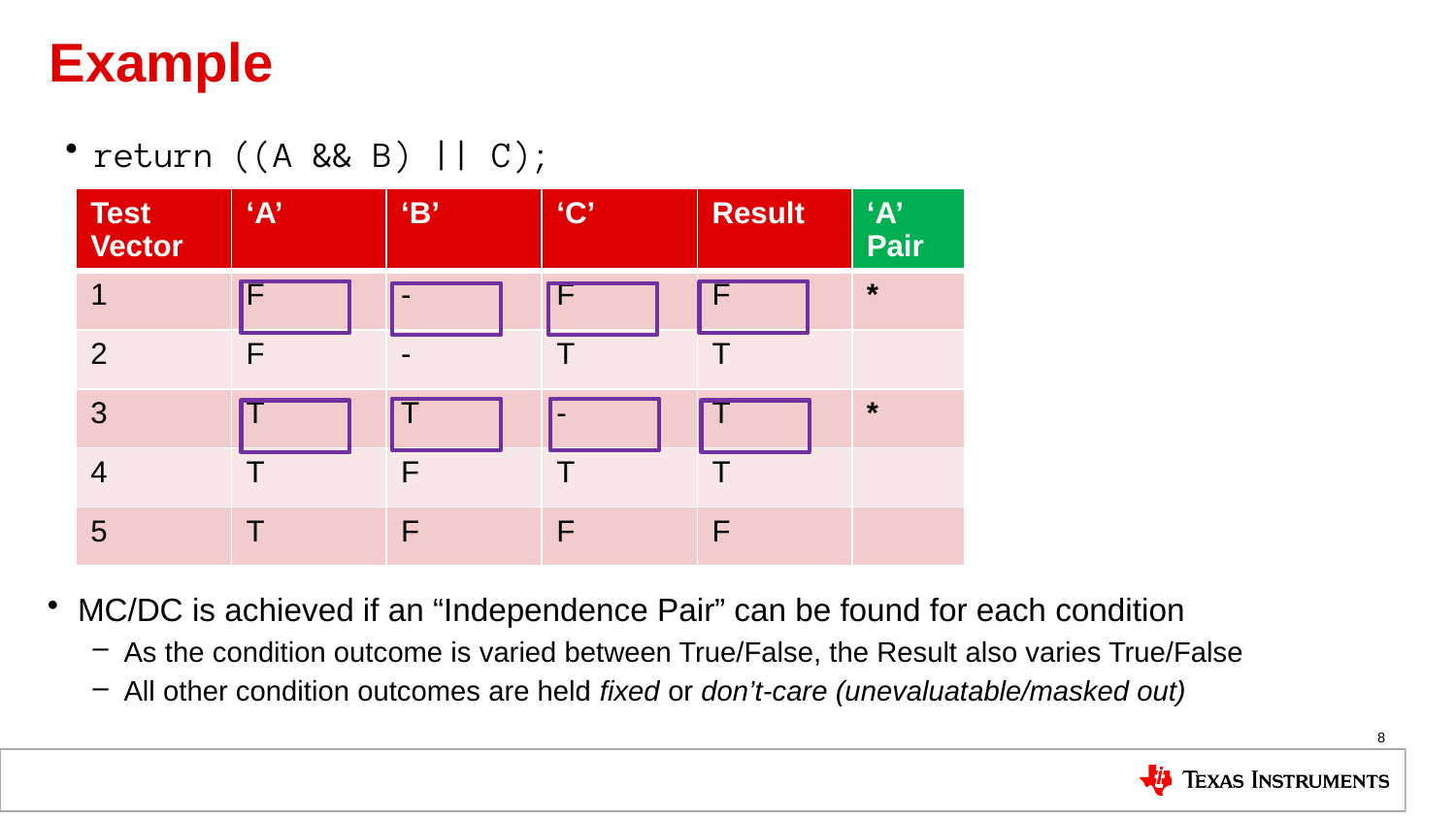

# Example
return ((A && B) || C);
| Test Vector | ‘A’ | ‘B’ | ‘C’ | Result | ‘A’ Pair |
| --- | --- | --- | --- | --- | --- |
| 1 | F | - | F | F | \* |
| 2 | F | - | T | T |  |
| 3 | T | T | - | T | \* |
| 4 | T | F | T | T |  |
| 5 | T | F | F | F |  |

MC/DC is achieved if an “Independence Pair” can be found for each condition
As the condition outcome is varied between True/False, the Result also varies True/False
All other condition outcomes are held fixed or don’t-care (unevaluatable/masked out)
8